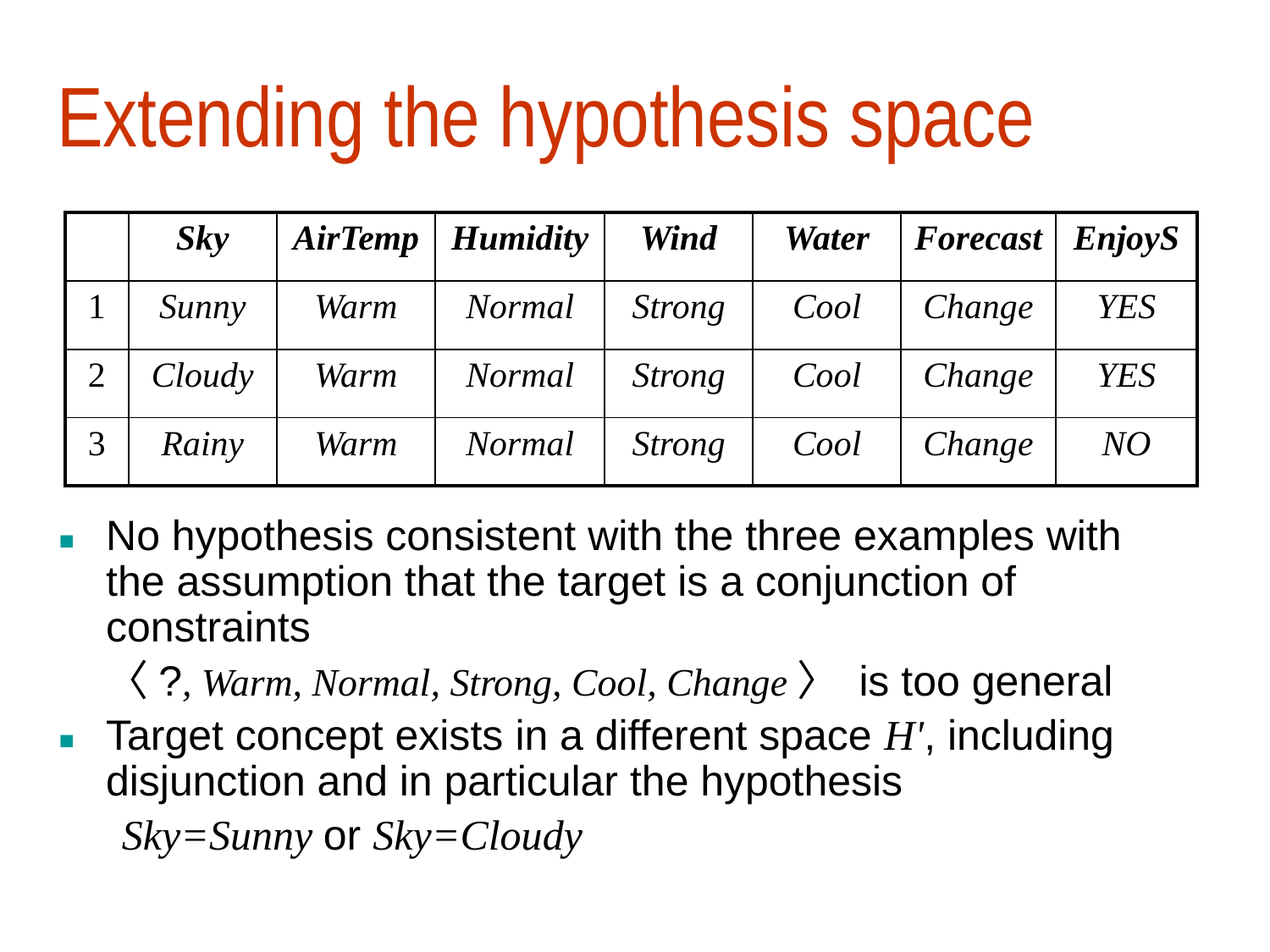

# Extending the hypothesis space
|  | Sky | AirTemp | Humidity | Wind | Water | Forecast | EnjoyS |
| --- | --- | --- | --- | --- | --- | --- | --- |
| 1 | Sunny | Warm | Normal | Strong | Cool | Change | YES |
| 2 | Cloudy | Warm | Normal | Strong | Cool | Change | YES |
| 3 | Rainy | Warm | Normal | Strong | Cool | Change | NO |
No hypothesis consistent with the three examples with the assumption that the target is a conjunction of constraints
	〈?, Warm, Normal, Strong, Cool, Change〉 is too general
Target concept exists in a different space H', including disjunction and in particular the hypothesis
Sky=Sunny or Sky=Cloudy